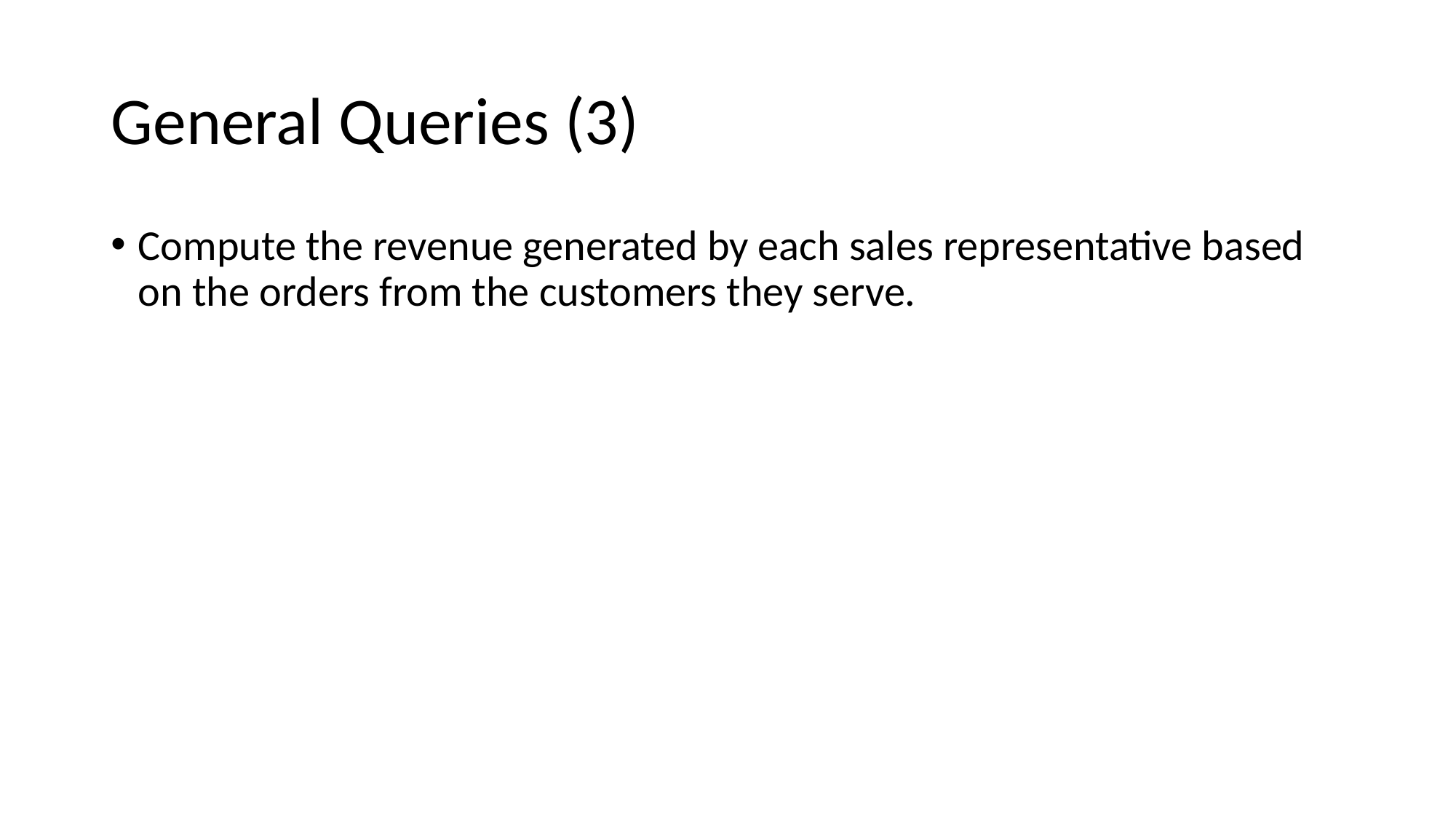

# General Queries (3)
Compute the revenue generated by each sales representative based on the orders from the customers they serve.